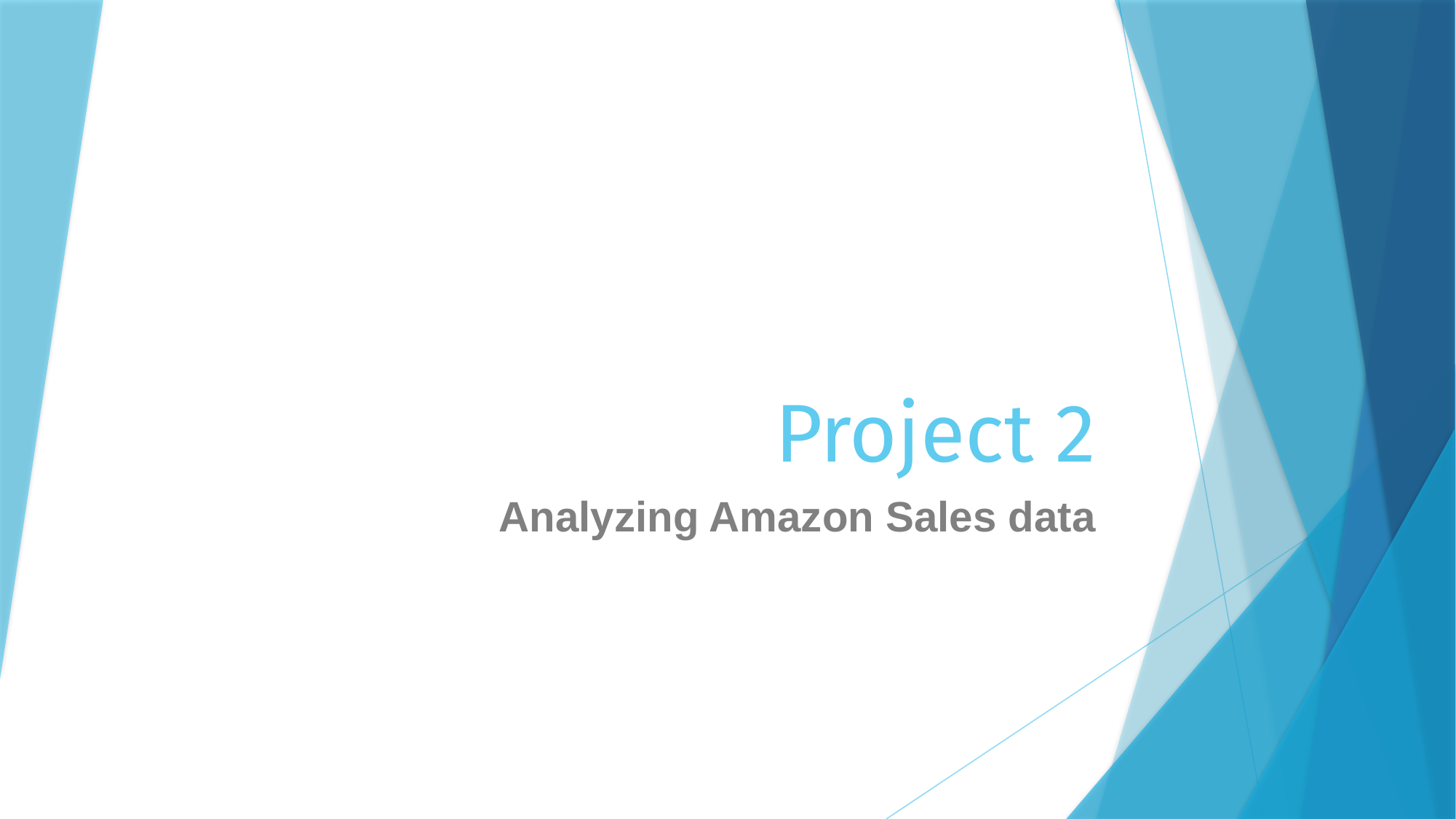

# Project 2
Analyzing Amazon Sales data